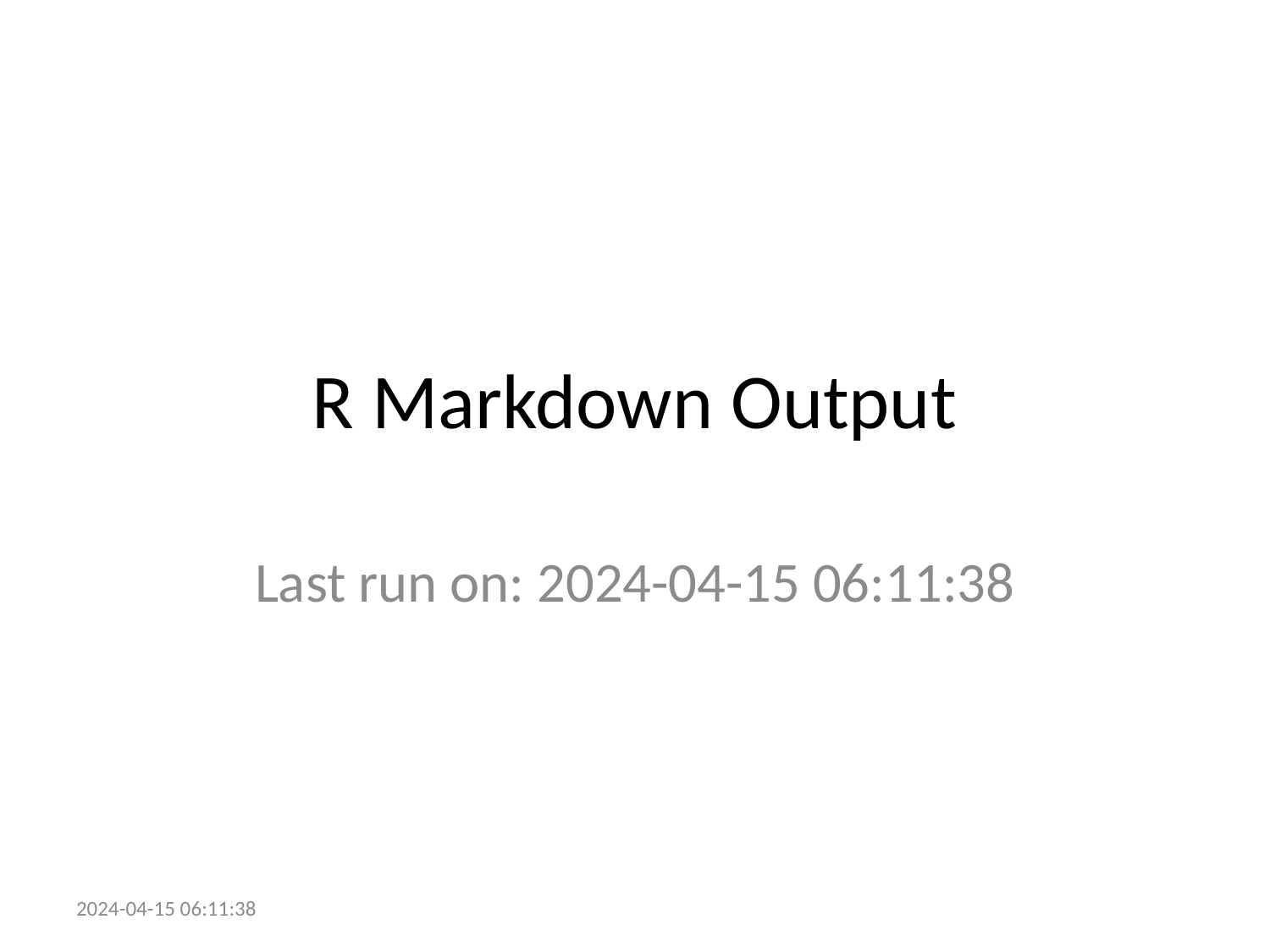

# R Markdown Output
Last run on: 2024-04-15 06:11:38
2024-04-15 06:11:38